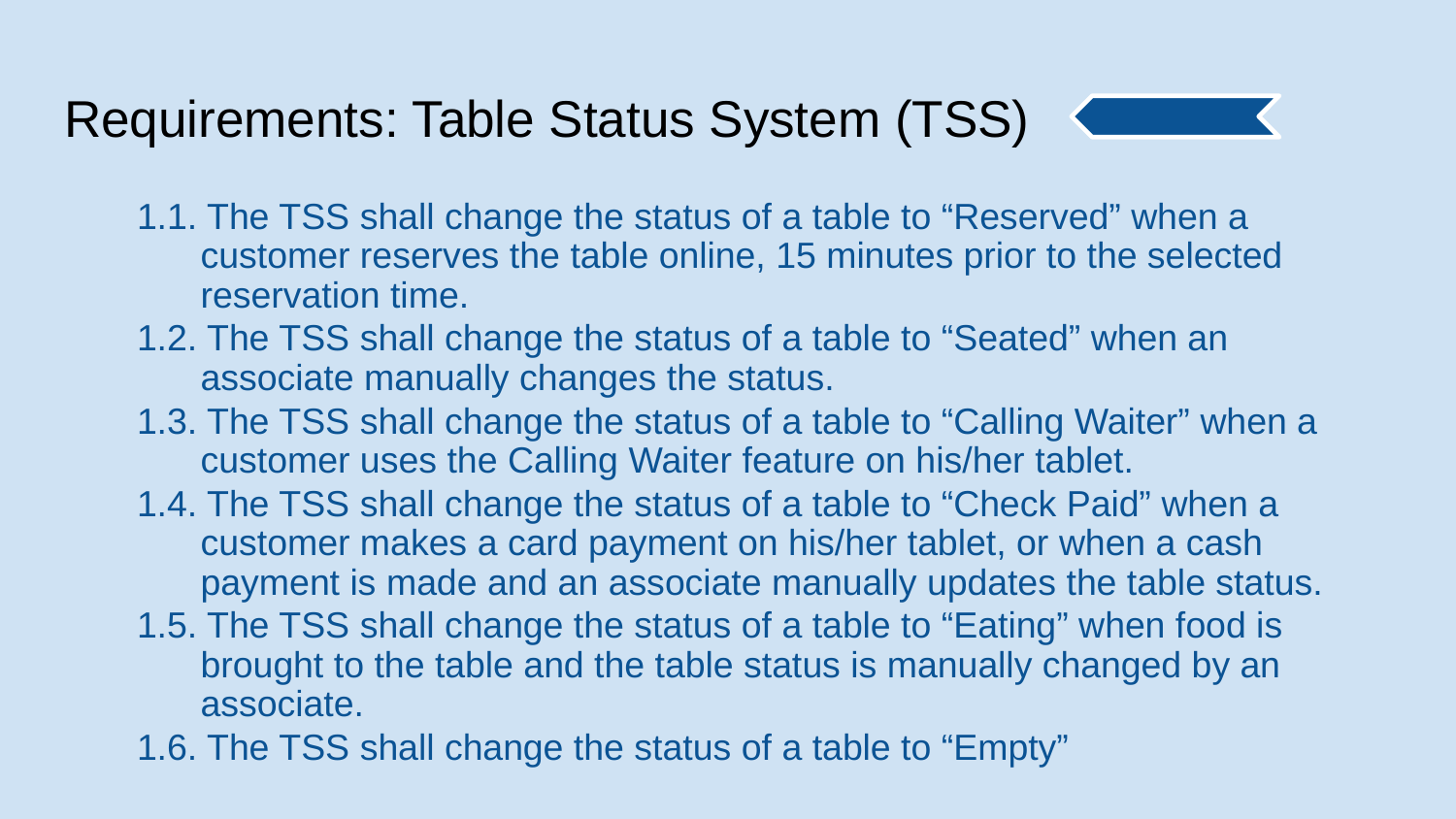

# Requirements: Table Status System (TSS)

1.1. The TSS shall change the status of a table to “Reserved” when a customer reserves the table online, 15 minutes prior to the selected reservation time.
1.2. The TSS shall change the status of a table to “Seated” when an associate manually changes the status.
1.3. The TSS shall change the status of a table to “Calling Waiter” when a customer uses the Calling Waiter feature on his/her tablet.
1.4. The TSS shall change the status of a table to “Check Paid” when a customer makes a card payment on his/her tablet, or when a cash payment is made and an associate manually updates the table status.
1.5. The TSS shall change the status of a table to “Eating” when food is brought to the table and the table status is manually changed by an associate.
1.6. The TSS shall change the status of a table to “Empty”